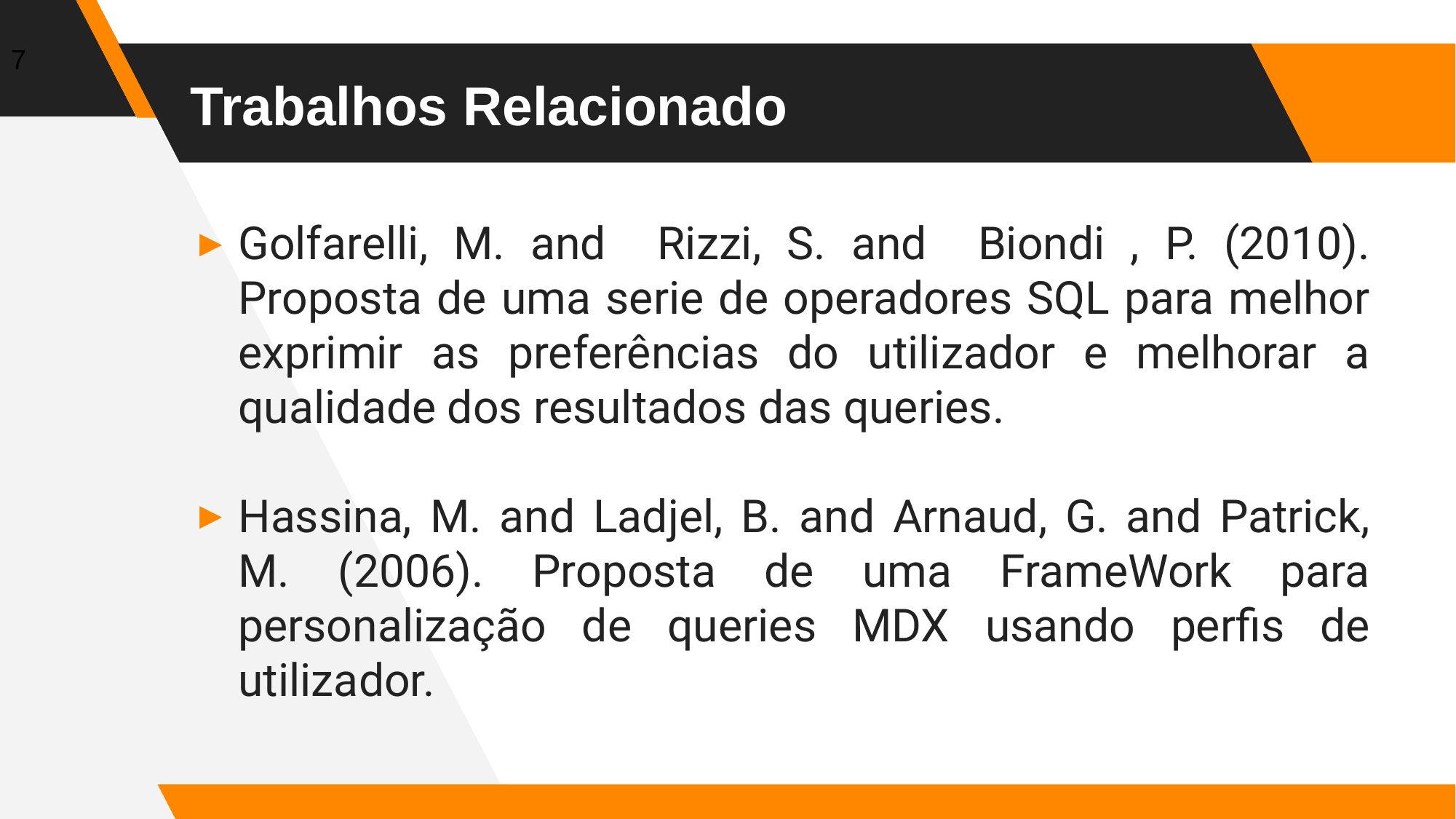

7
# Trabalhos Relacionado
Golfarelli, M. and  Rizzi, S. and  Biondi , P. (2010). Proposta de uma serie de operadores SQL para melhor exprimir as preferências do utilizador e melhorar a qualidade dos resultados das queries.

Hassina, M. and Ladjel, B. and Arnaud, G. and Patrick, M. (2006). Proposta de uma FrameWork para personalização de queries MDX usando perfis de utilizador.